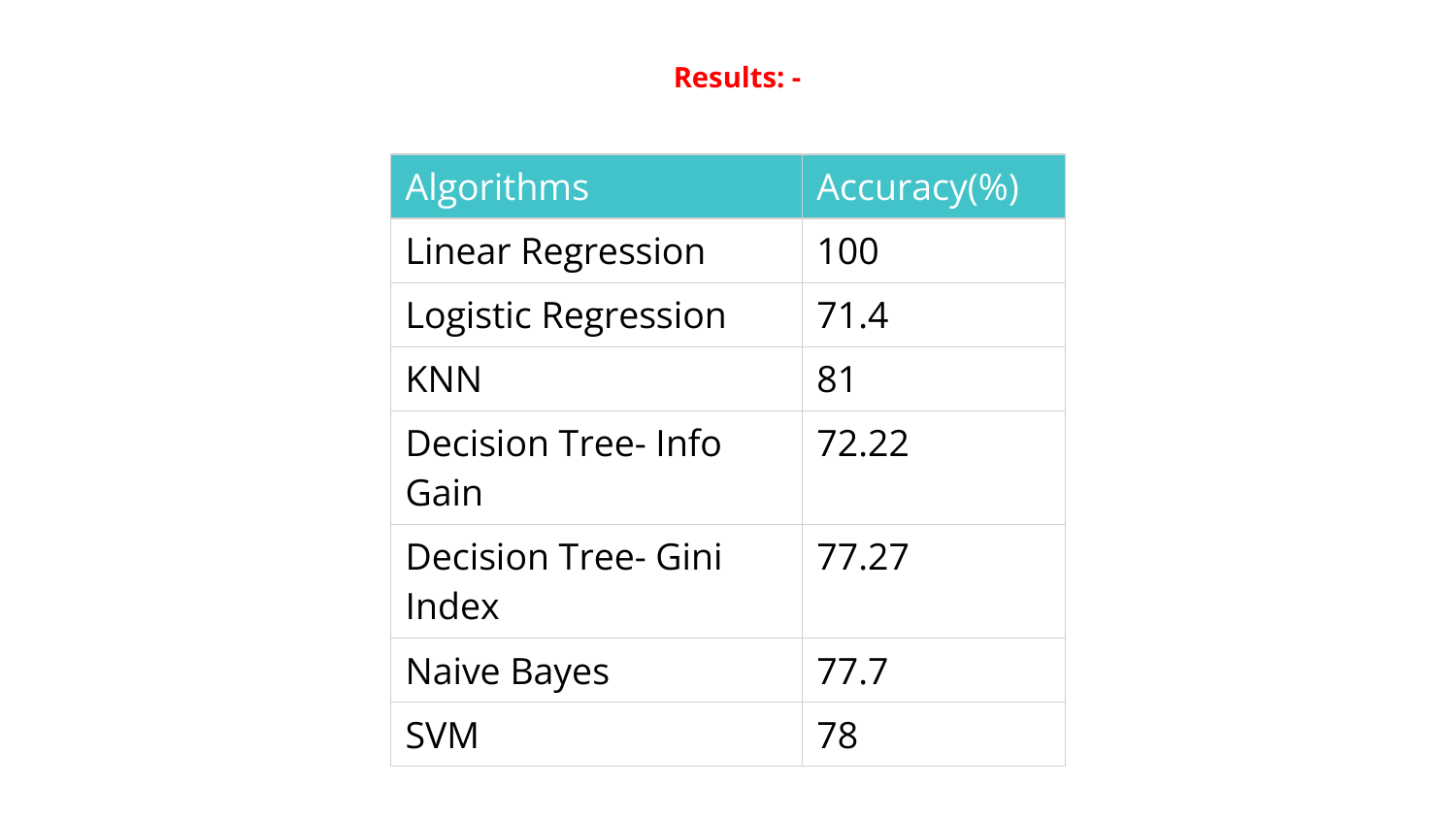

# Results: -

| Algorithms | Accuracy(%) |
| --- | --- |
| Linear Regression | 100 |
| Logistic Regression | 71.4 |
| KNN | 81 |
| Decision Tree- Info Gain | 72.22 |
| Decision Tree- Gini Index | 77.27 |
| Naive Bayes | 77.7 |
| SVM | 78 |